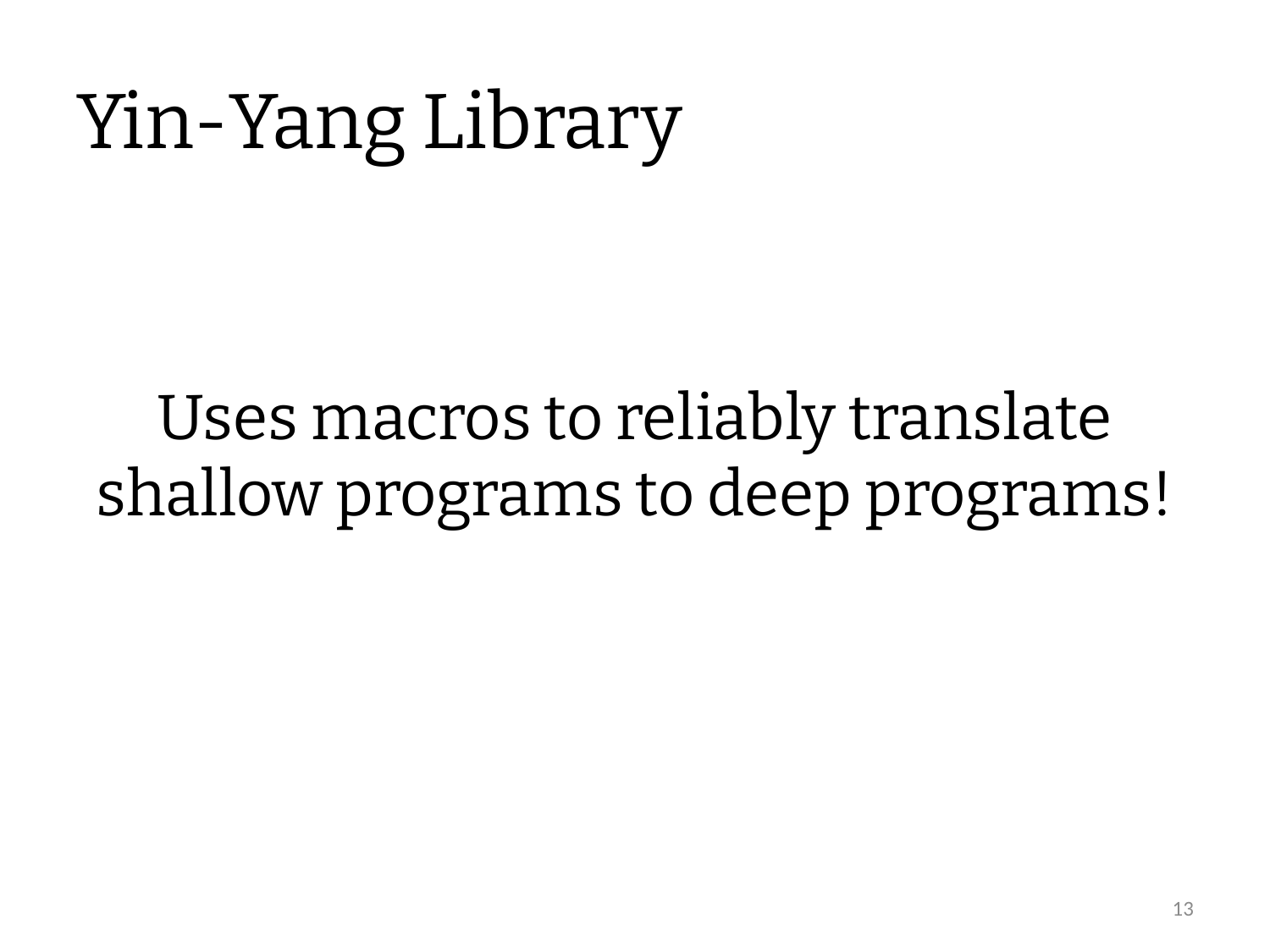

# Yin-Yang Library
Uses macros to reliably translate shallow programs to deep programs!
13